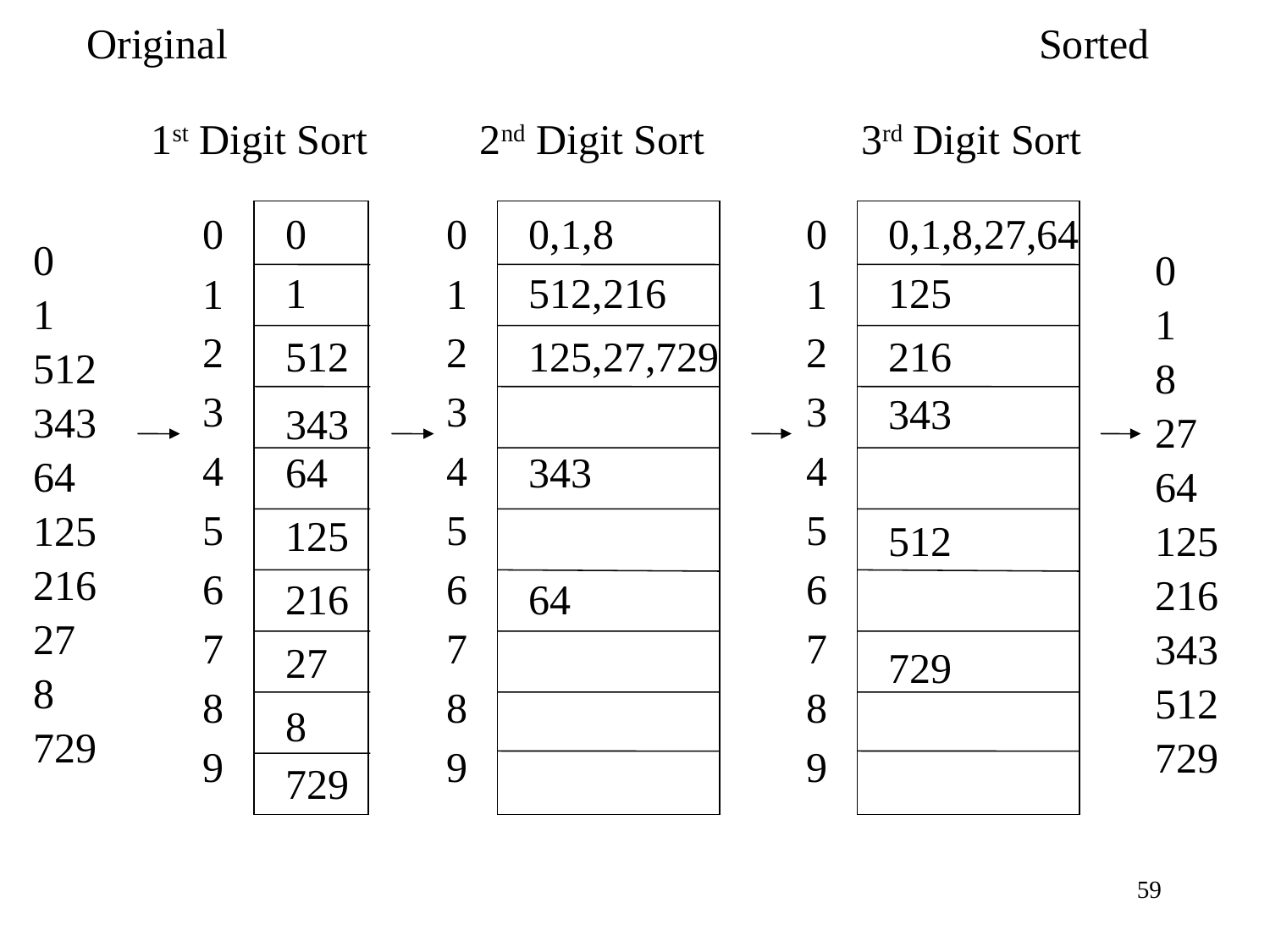

Original
Sorted
1st Digit Sort
2nd Digit Sort
3rd Digit Sort
0
1
2
3
4
5
6
7
8
9

0
0
1
2
3
4
5
6
7
8
9

0,1,8
0
1
2
3
4
5
6
7
8
9

0,1,8,27,64
0
1
512
343
64
125
216
27
8
729
0
1
8
27
64
125
216
343
512
729
1
512,216
125

512
125,27,729
216

343

343

64
343

125
512

216
64

27

729

8
729

59